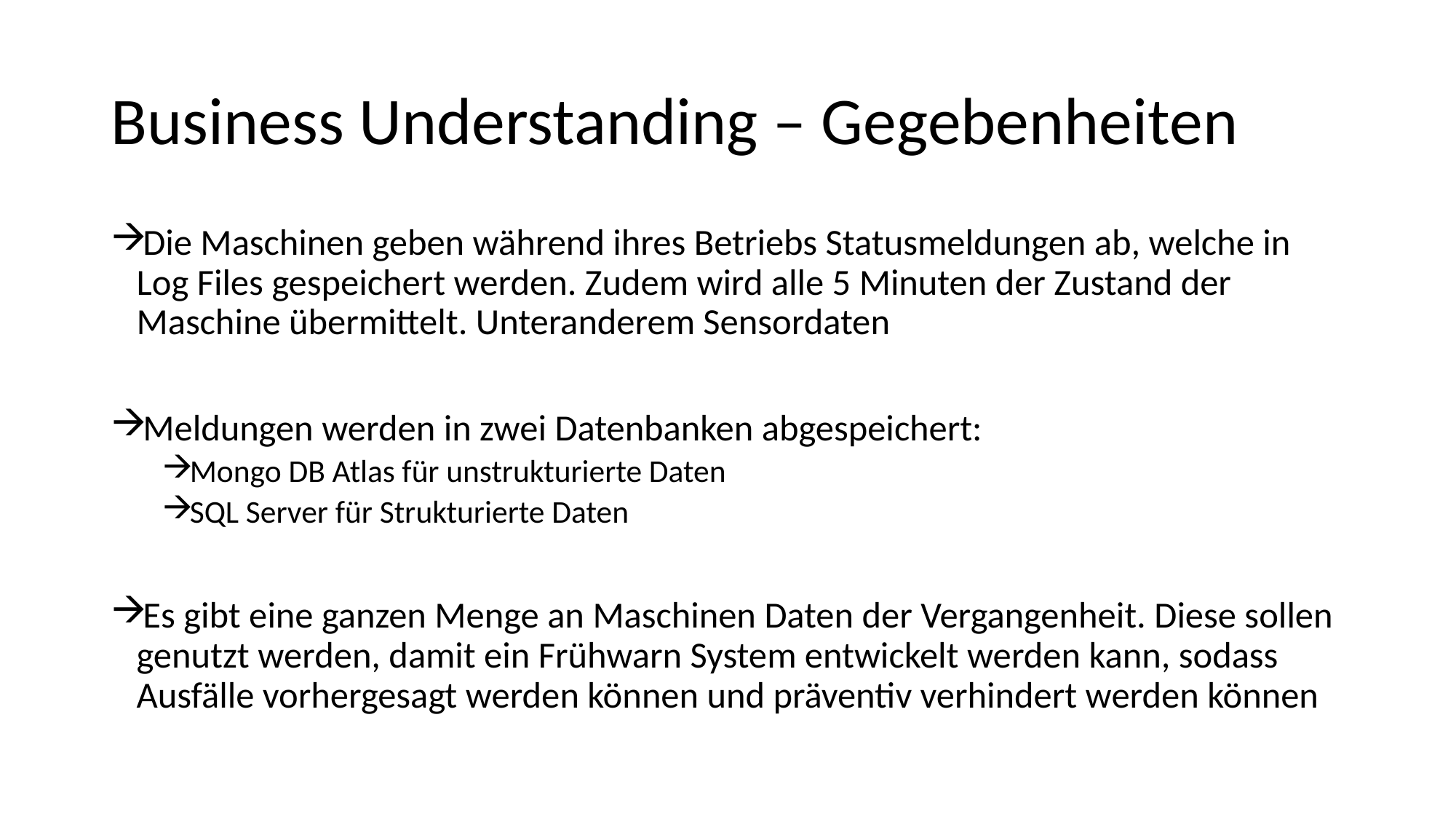

# Business Understanding – Gegebenheiten
Die Maschinen geben während ihres Betriebs Statusmeldungen ab, welche in Log Files gespeichert werden. Zudem wird alle 5 Minuten der Zustand der Maschine übermittelt. Unteranderem Sensordaten

Meldungen werden in zwei Datenbanken abgespeichert:
Mongo DB Atlas für unstrukturierte Daten
SQL Server für Strukturierte Daten

Es gibt eine ganzen Menge an Maschinen Daten der Vergangenheit. Diese sollen genutzt werden, damit ein Frühwarn System entwickelt werden kann, sodass Ausfälle vorhergesagt werden können und präventiv verhindert werden können